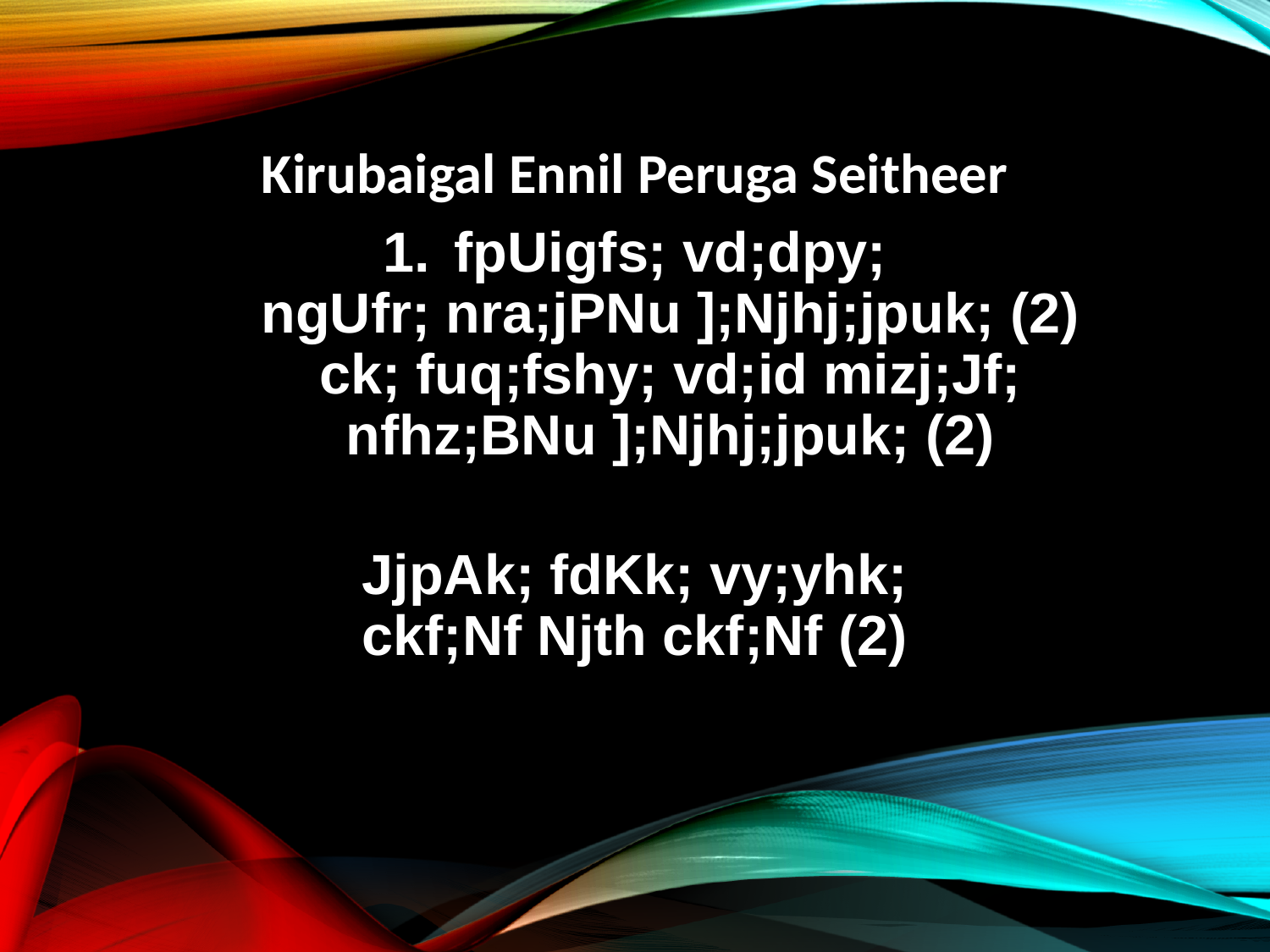

Kirubaigal Ennil Peruga Seitheer
fpUigfs; vd;dpy;
ngUfr; nra;jPNu ];Njhj;jpuk; (2)
ck; fuq;fshy; vd;id mizj;Jf;
nfhz;BNu ];Njhj;jpuk; (2)
JjpAk; fdKk; vy;yhk;
ckf;Nf Njth ckf;Nf (2)